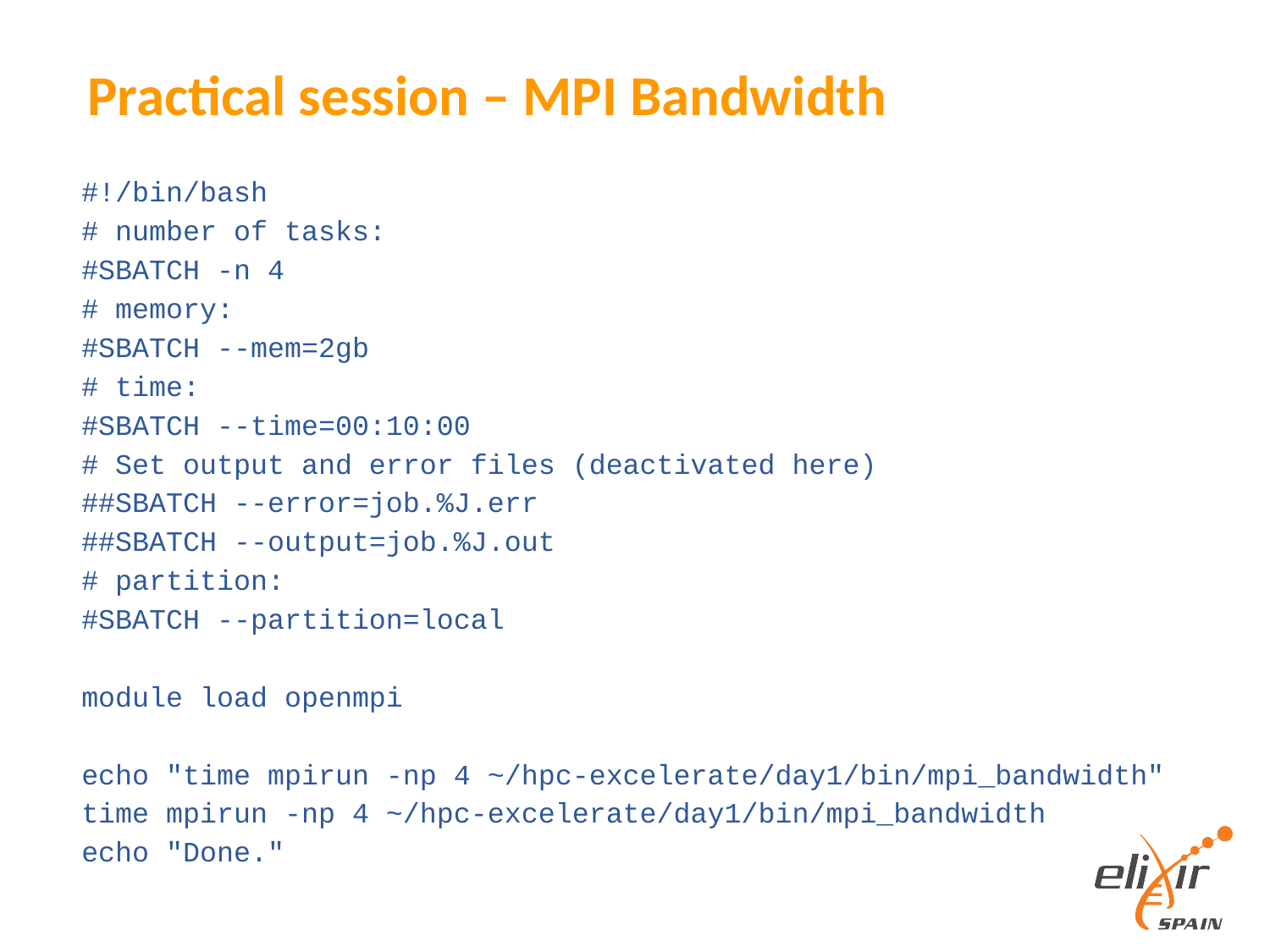

# Practical session – MPI Bandwidth
#!/bin/bash
# number of tasks:
#SBATCH -n 4
# memory:
#SBATCH --mem=2gb
# time:
#SBATCH --time=00:10:00
# Set output and error files (deactivated here)
##SBATCH --error=job.%J.err
##SBATCH --output=job.%J.out
# partition:
#SBATCH --partition=local

module load openmpi

echo "time mpirun -np 4 ~/hpc-excelerate/day1/bin/mpi_bandwidth"
time mpirun -np 4 ~/hpc-excelerate/day1/bin/mpi_bandwidth
echo "Done."